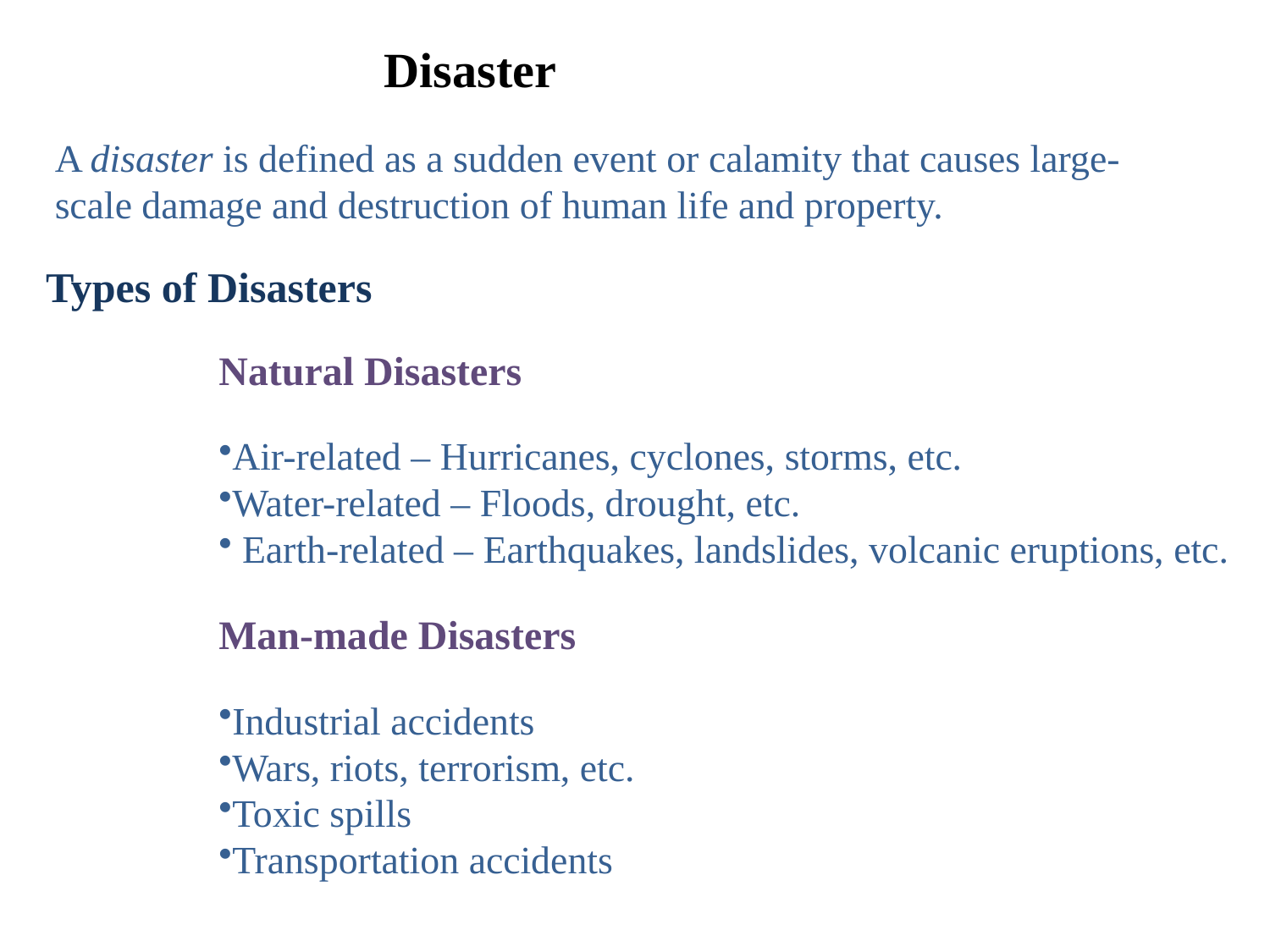

Disaster
A disaster is defined as a sudden event or calamity that causes large-scale damage and destruction of human life and property.
Types of Disasters
Natural Disasters

Air-related – Hurricanes, cyclones, storms, etc.
Water-related – Floods, drought, etc.
 Earth-related – Earthquakes, landslides, volcanic eruptions, etc.

Man-made Disasters

Industrial accidents
Wars, riots, terrorism, etc.
Toxic spills
Transportation accidents